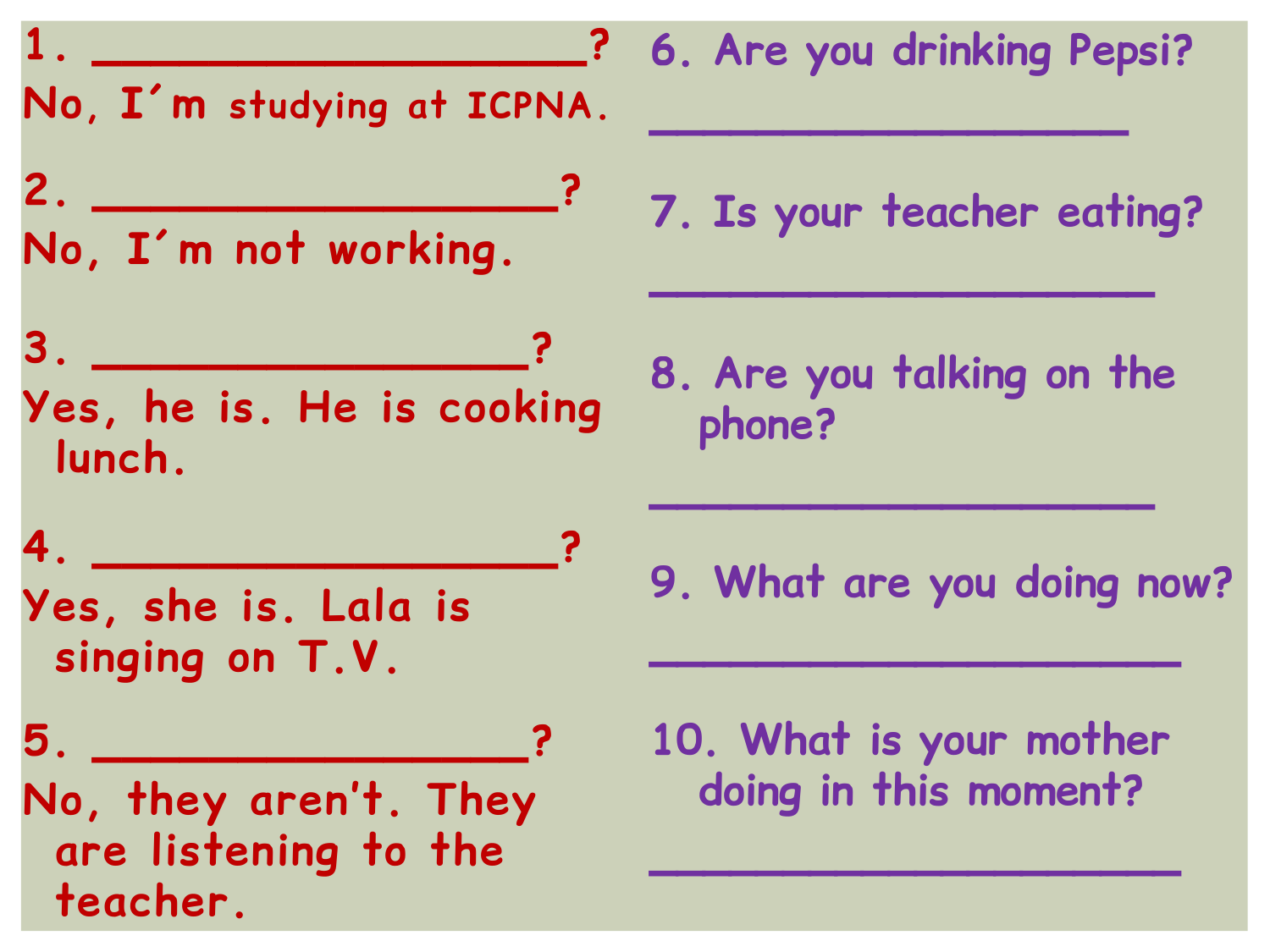

1. _________________?
No, I´m studying at ICPNA.

2. ________________?
No, I´m not working.

3. _______________?
Yes, he is. He is cooking lunch.

4. ________________?
Yes, she is. Lala is singing on T.V.

5. _______________?
No, they aren’t. They are listening to the teacher.
6. Are you drinking Pepsi?
__________________

7. Is your teacher eating?
___________________

8. Are you talking on the phone?
___________________

9. What are you doing now?
____________________

10. What is your mother doing in this moment?
____________________